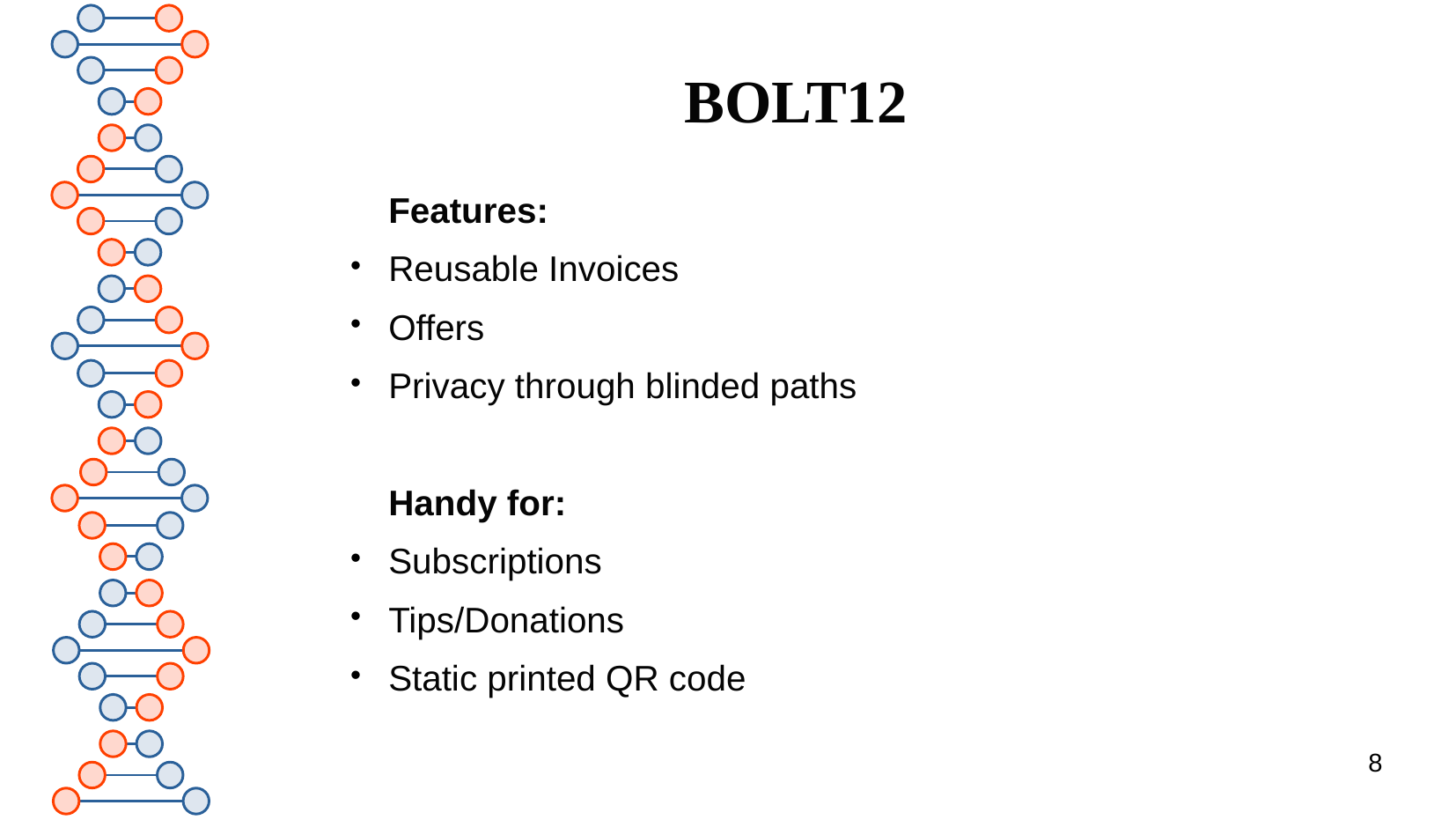

# BOLT12
Features:
Reusable Invoices
Offers
Privacy through blinded paths

Handy for:
Subscriptions
Tips/Donations
Static printed QR code
8